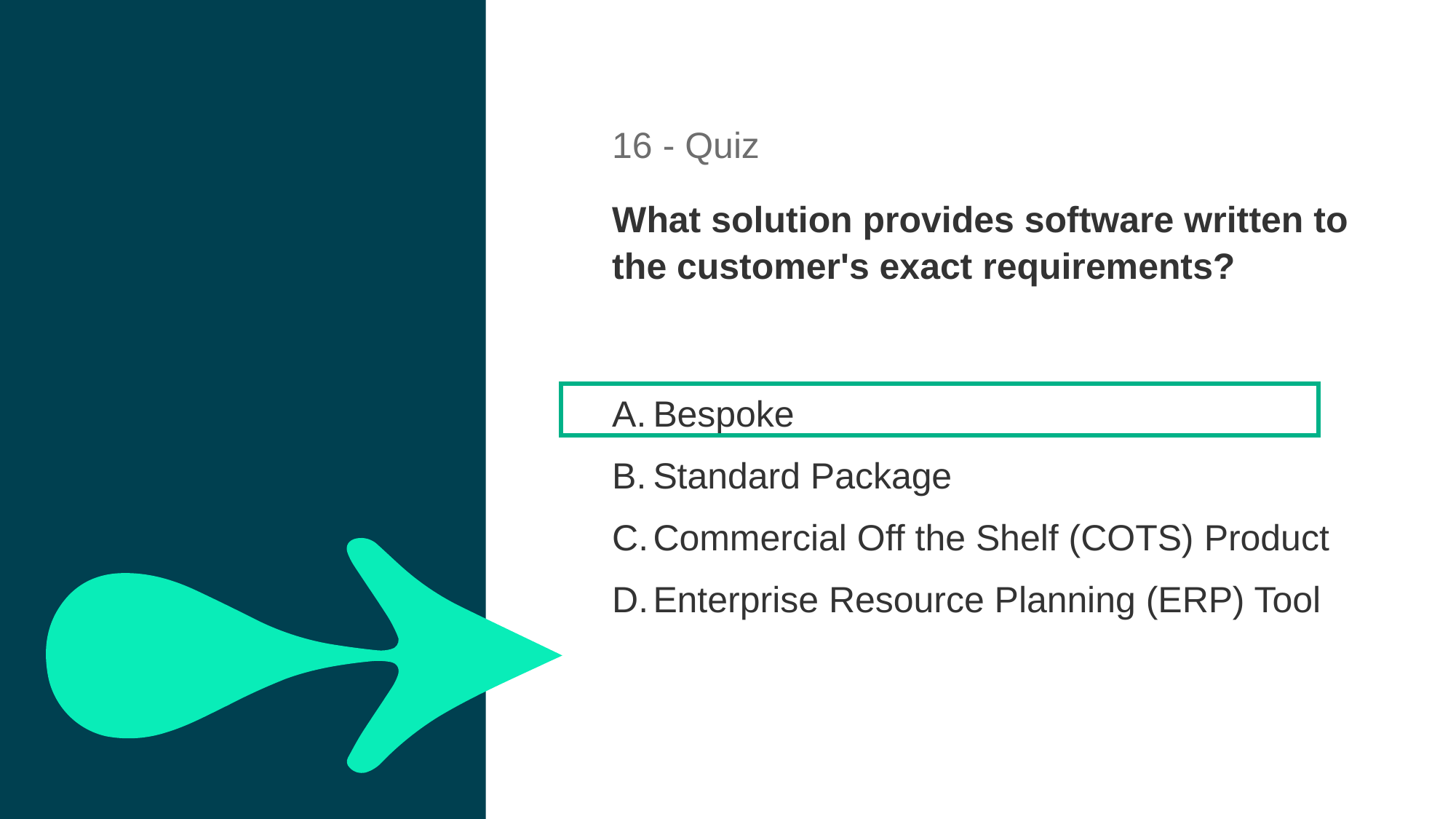

16 - Quiz
What solution provides software written to the customer's exact requirements?
20sec
Bespoke
Standard Package
Commercial Off the Shelf (COTS) Product
Enterprise Resource Planning (ERP) Tool